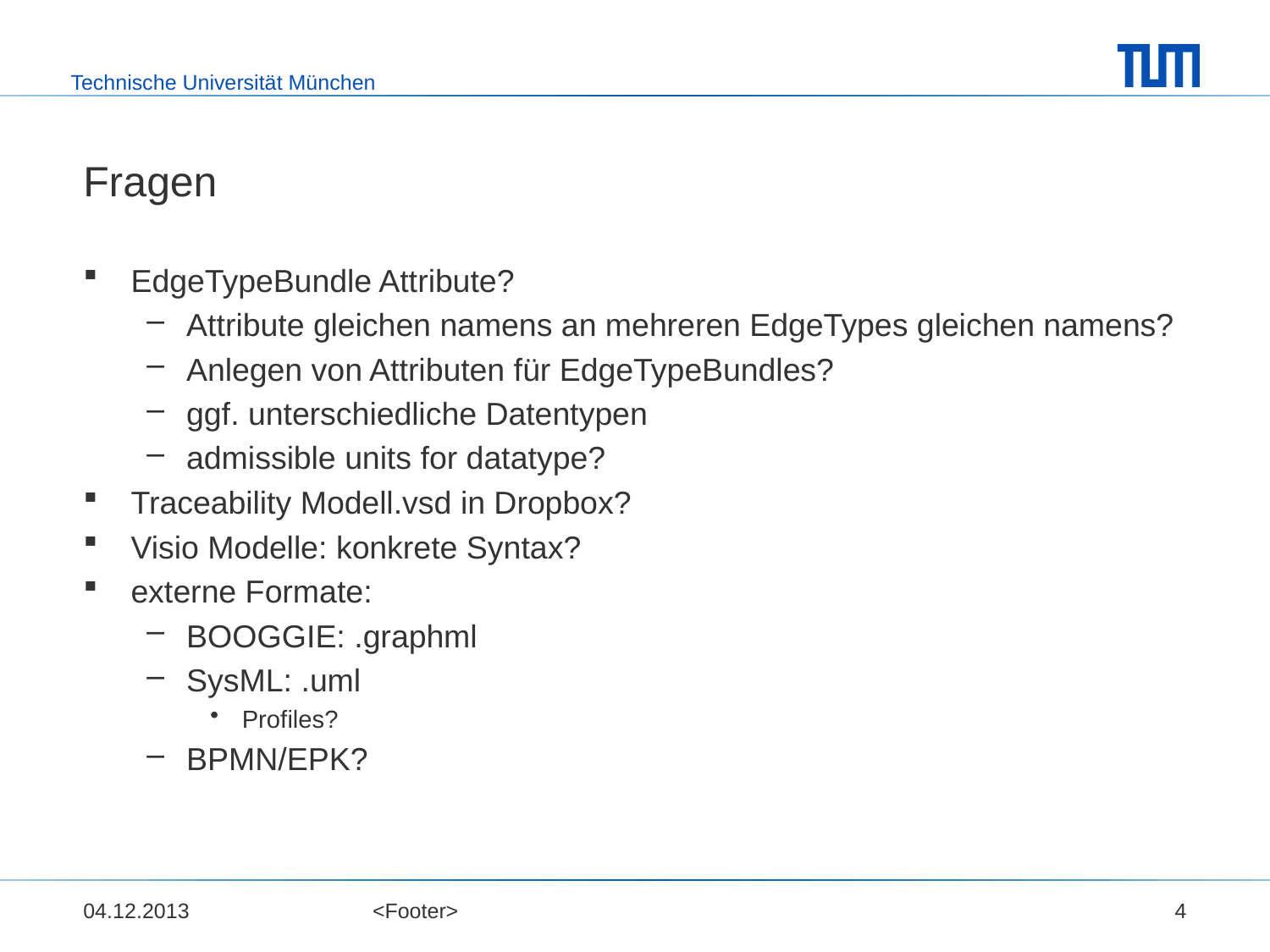

# Fragen
EdgeTypeBundle Attribute?
Attribute gleichen namens an mehreren EdgeTypes gleichen namens?
Anlegen von Attributen für EdgeTypeBundles?
ggf. unterschiedliche Datentypen
admissible units for datatype?
Traceability Modell.vsd in Dropbox?
Visio Modelle: konkrete Syntax?
externe Formate:
BOOGGIE: .graphml
SysML: .uml
Profiles?
BPMN/EPK?
04.12.2013
<Footer>
4